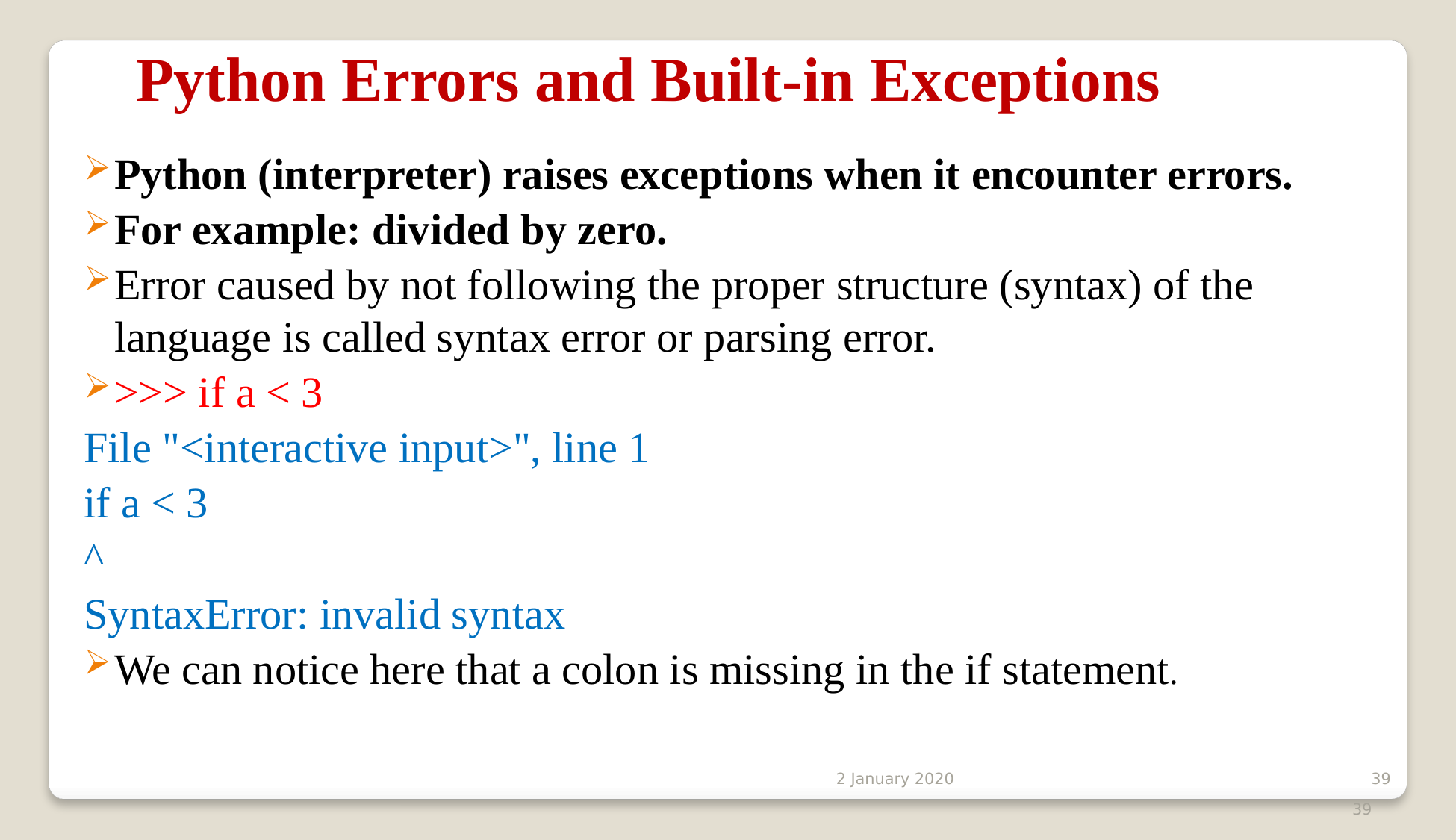

Python Errors and Built-in Exceptions
Python (interpreter) raises exceptions when it encounter errors.
For example: divided by zero.
Error caused by not following the proper structure (syntax) of the language is called syntax error or parsing error.
>>> if a < 3
File "<interactive input>", line 1
if a < 3
^
SyntaxError: invalid syntax
We can notice here that a colon is missing in the if statement.

2 January 2020
39
39